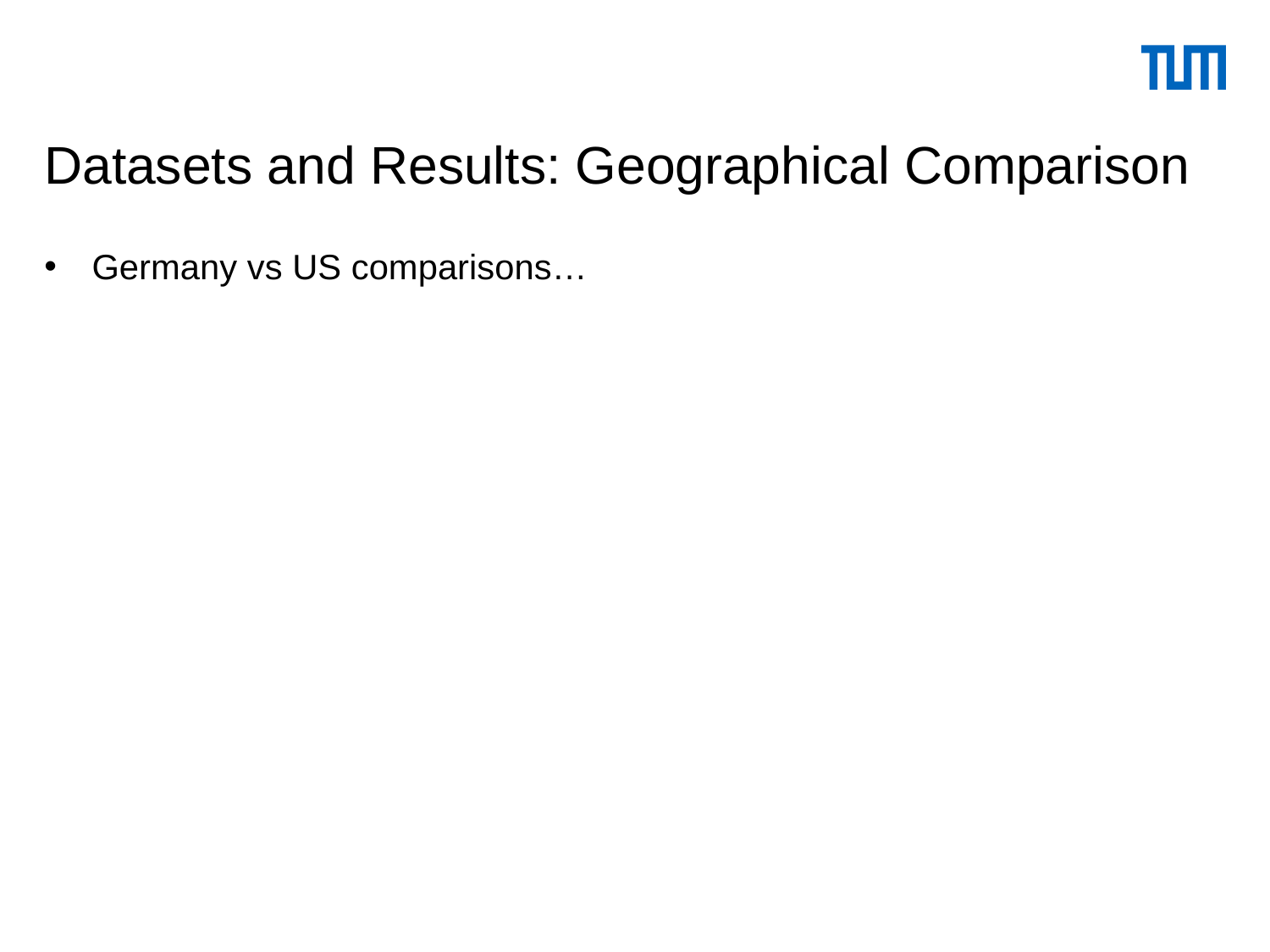

# Datasets and Results: Geographical Comparison
Germany vs US comparisons…